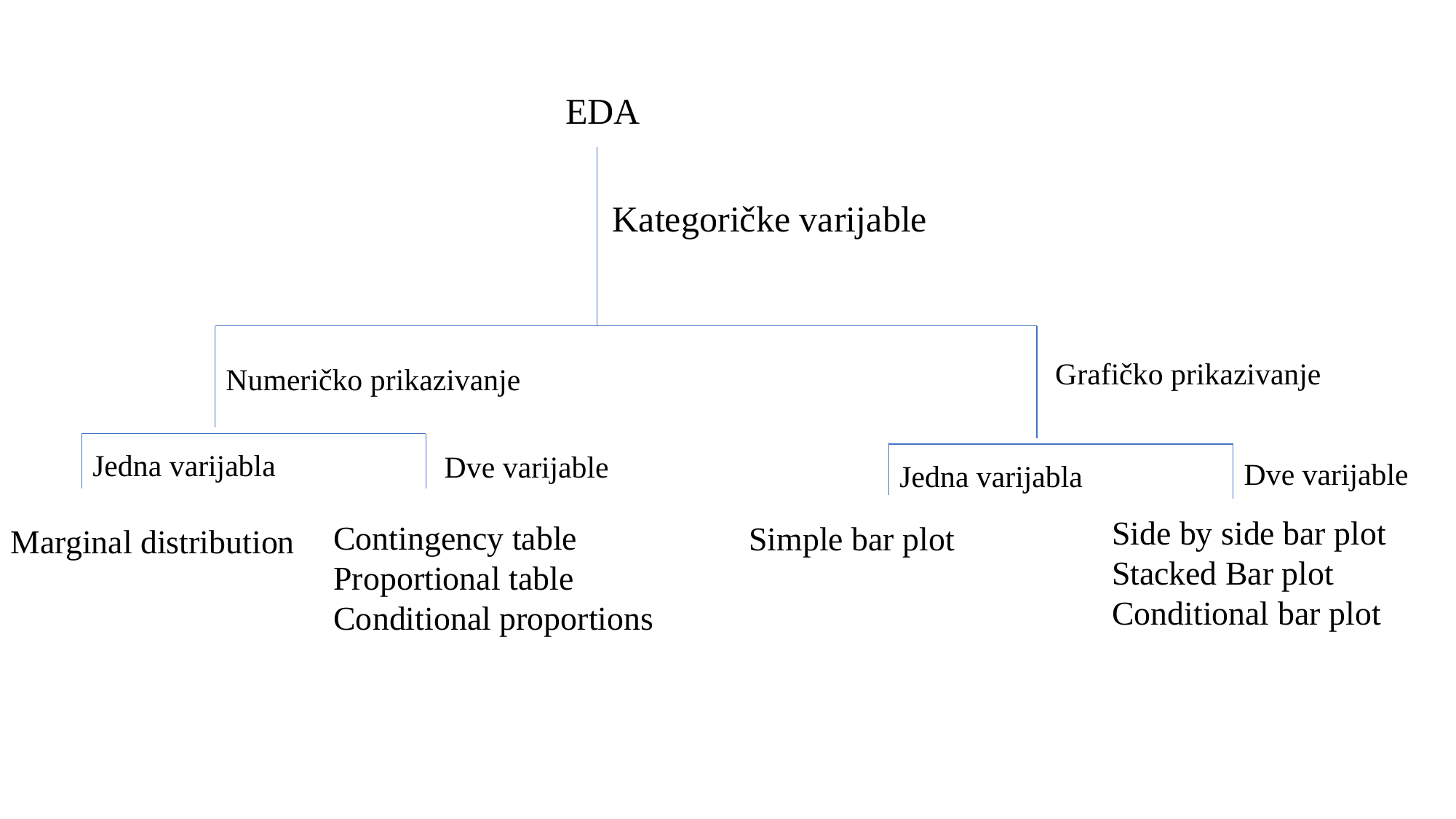

EDA
Kategoričke varijable
Grafičko prikazivanje
Numeričko prikazivanje
Jedna varijabla
Dve varijable
Dve varijable
Jedna varijabla
Side by side bar plot
Stacked Bar plot
Conditional bar plot

Contingency table
Proportional table
Conditional proportions

Simple bar plot
Marginal distribution